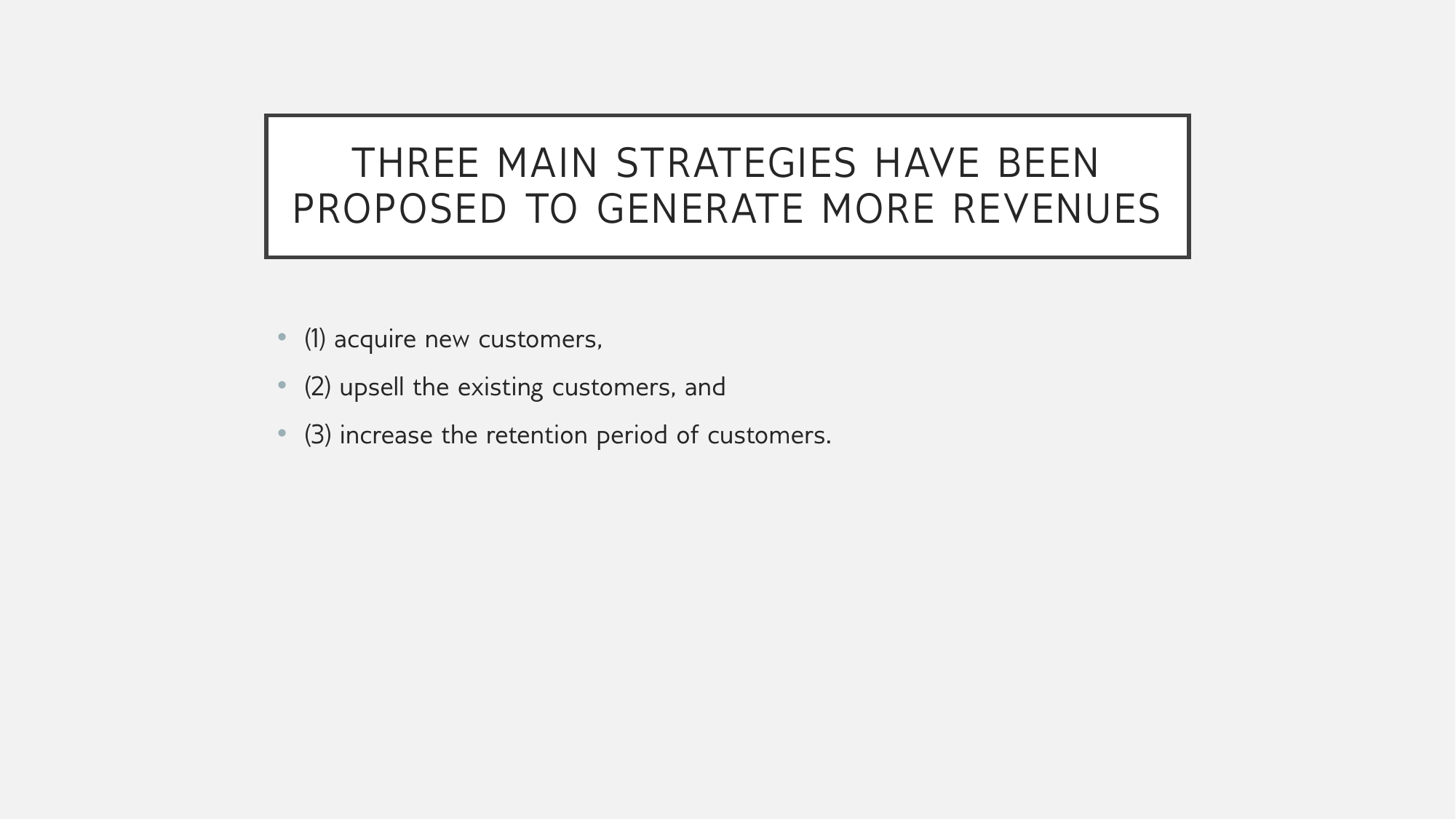

# Three main strategies have been proposed to generate more revenues
(1) acquire new customers,
(2) upsell the existing customers, and
(3) increase the retention period of customers.